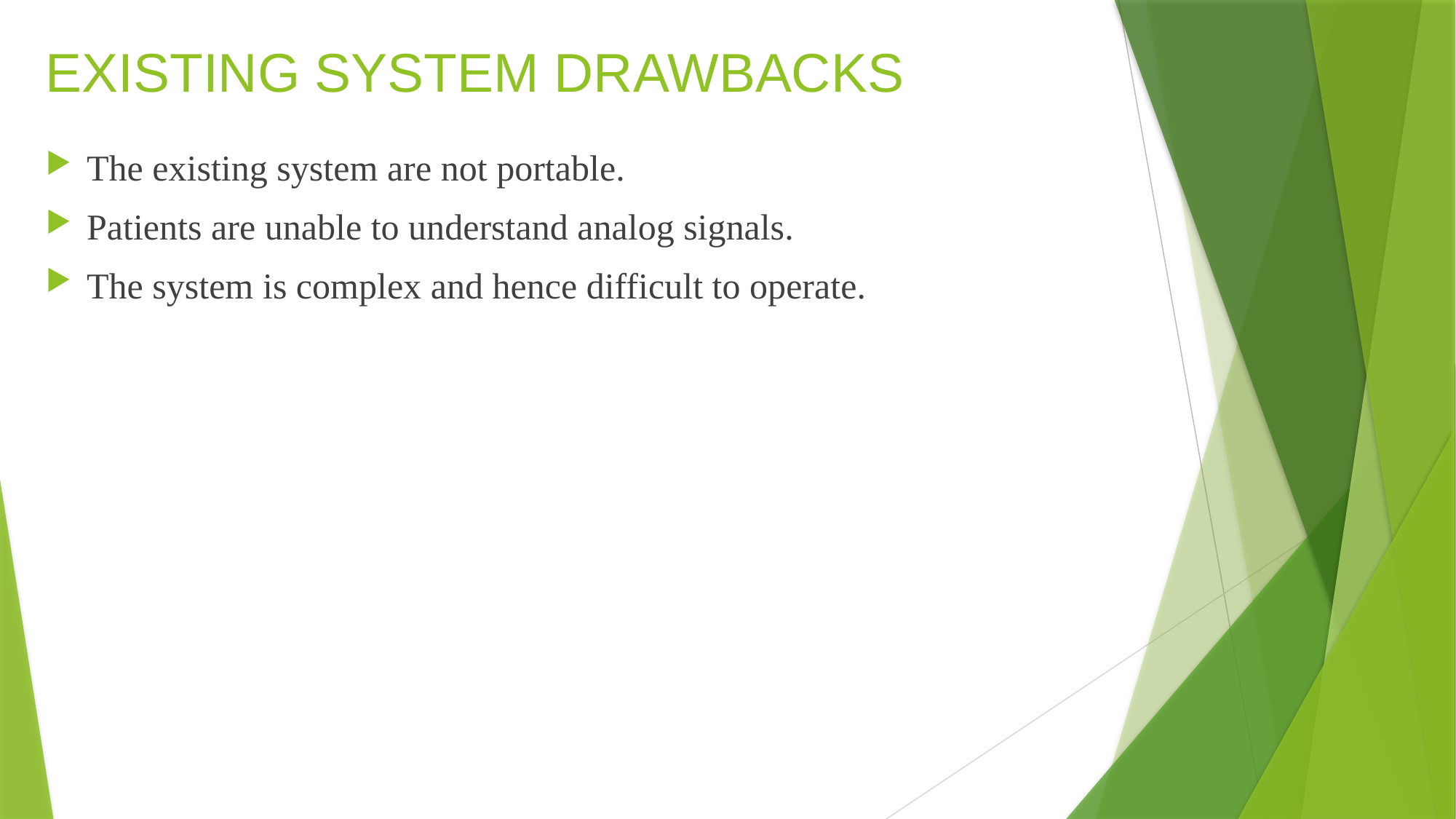

# EXISTING SYSTEM DRAWBACKS
The existing system are not portable.
Patients are unable to understand analog signals.
The system is complex and hence difficult to operate.